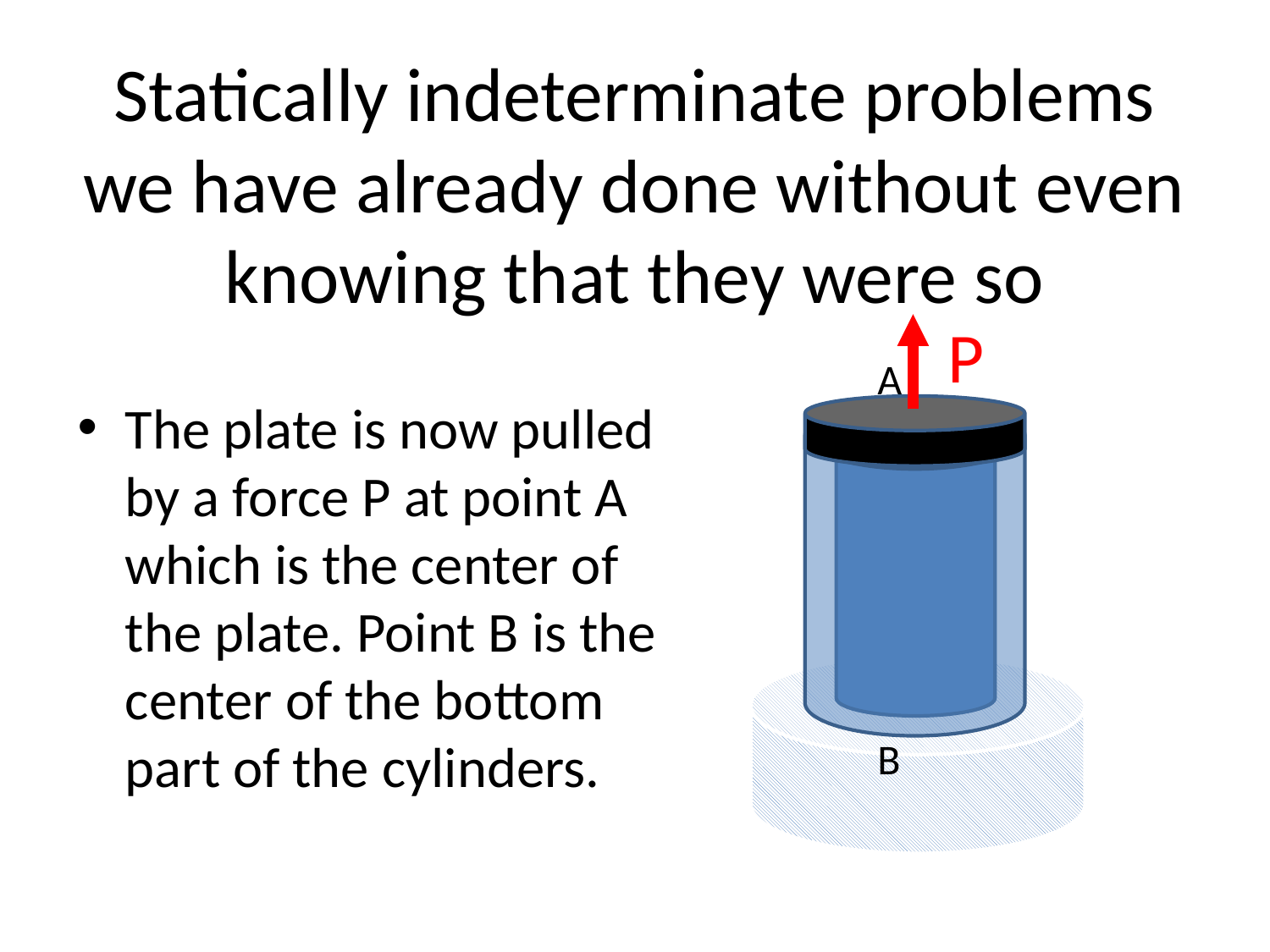

# Statically indeterminate problems we have already done without even knowing that they were so
P
A
The plate is now pulled by a force P at point A which is the center of the plate. Point B is the center of the bottom part of the cylinders.

B